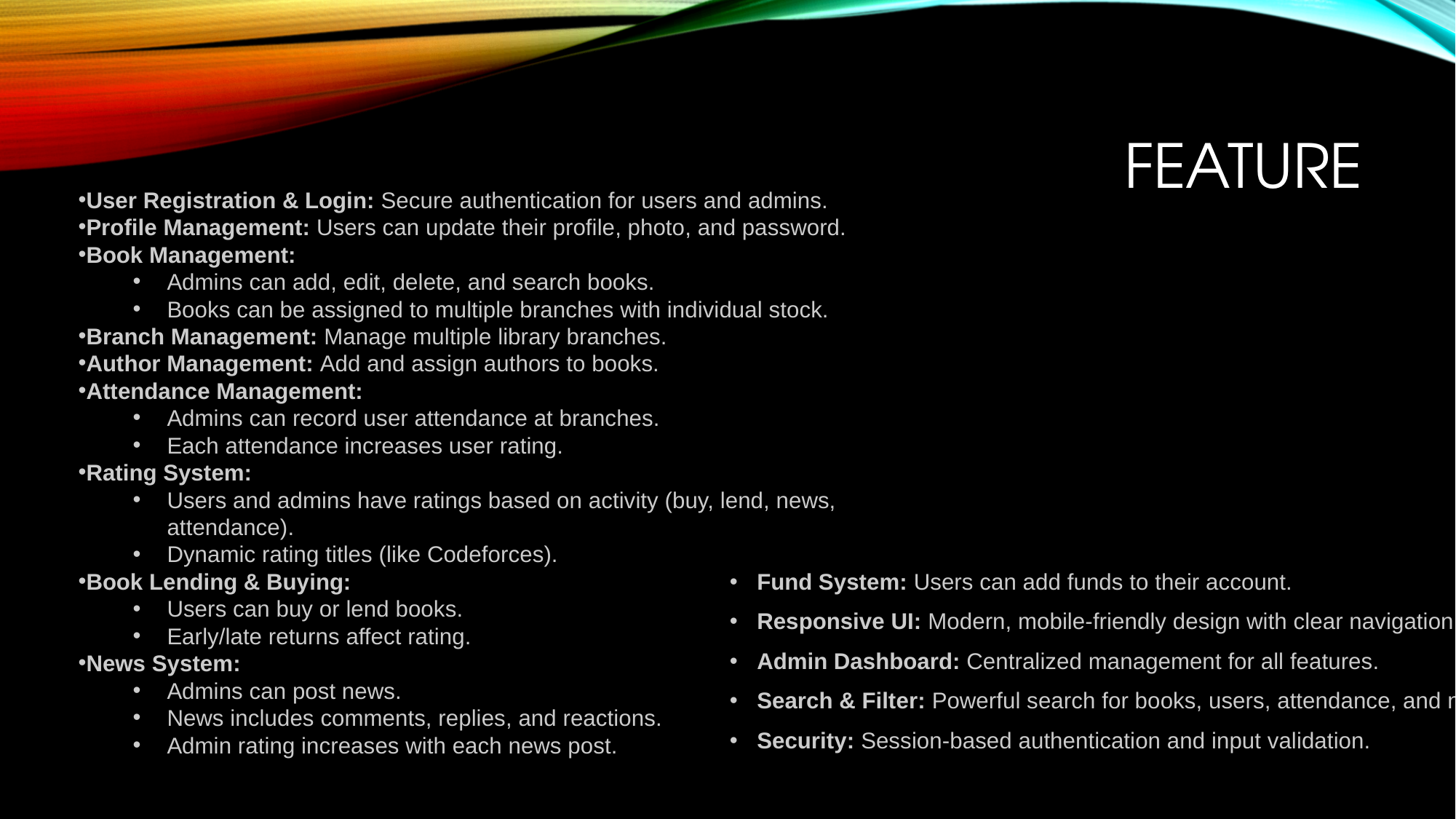

# Feature
User Registration & Login: Secure authentication for users and admins.
Profile Management: Users can update their profile, photo, and password.
Book Management:
Admins can add, edit, delete, and search books.
Books can be assigned to multiple branches with individual stock.
Branch Management: Manage multiple library branches.
Author Management: Add and assign authors to books.
Attendance Management:
Admins can record user attendance at branches.
Each attendance increases user rating.
Rating System:
Users and admins have ratings based on activity (buy, lend, news, attendance).
Dynamic rating titles (like Codeforces).
Book Lending & Buying:
Users can buy or lend books.
Early/late returns affect rating.
News System:
Admins can post news.
News includes comments, replies, and reactions.
Admin rating increases with each news post.

Fund System: Users can add funds to their account.
Responsive UI: Modern, mobile-friendly design with clear navigation.
Admin Dashboard: Centralized management for all features.
Search & Filter: Powerful search for books, users, attendance, and news.
Security: Session-based authentication and input validation.